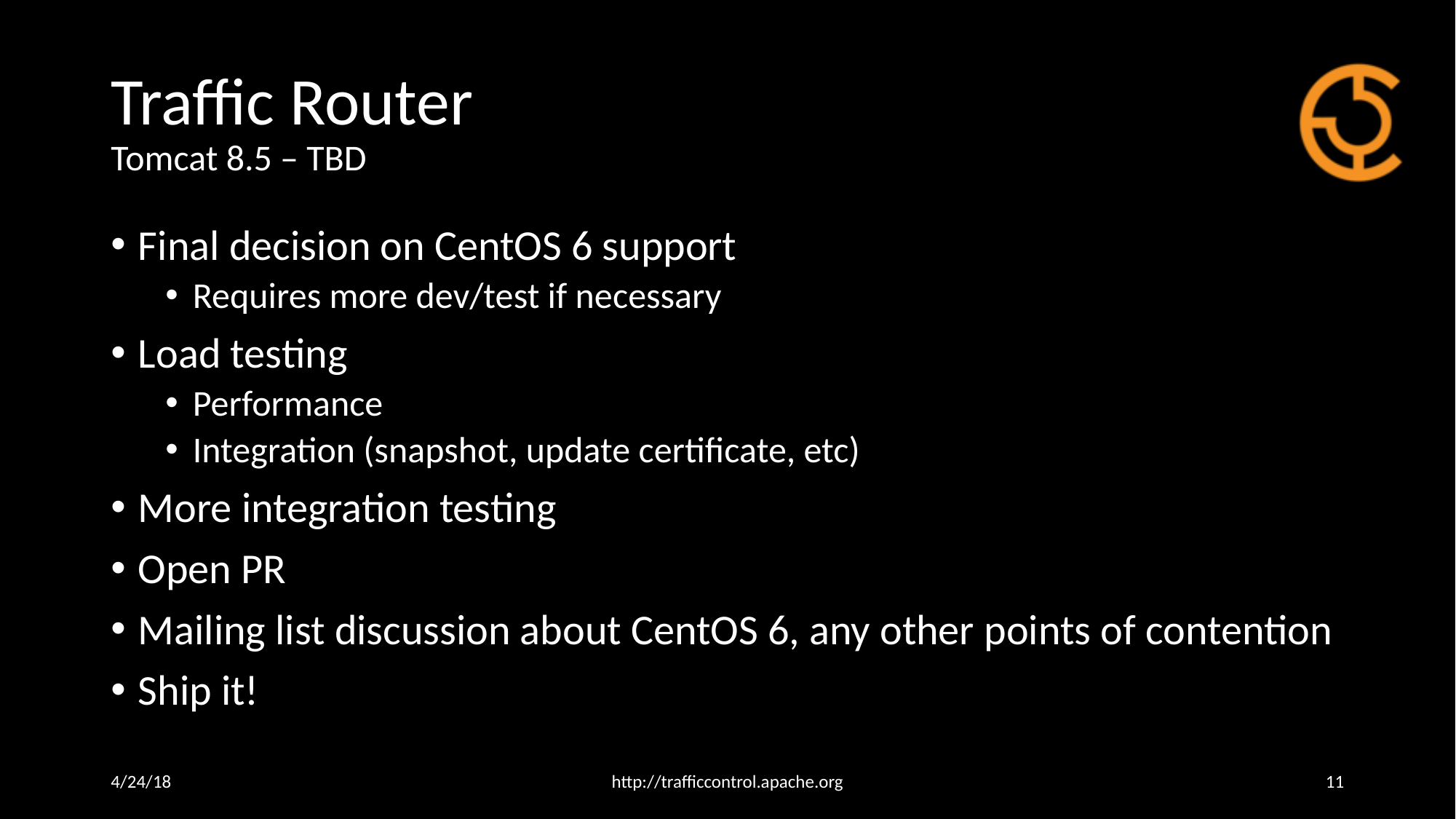

# Traffic Router Tomcat 8.5 – TBD
Final decision on CentOS 6 support
Requires more dev/test if necessary
Load testing
Performance
Integration (snapshot, update certificate, etc)
More integration testing
Open PR
Mailing list discussion about CentOS 6, any other points of contention
Ship it!

4/24/18
http://trafficcontrol.apache.org
11